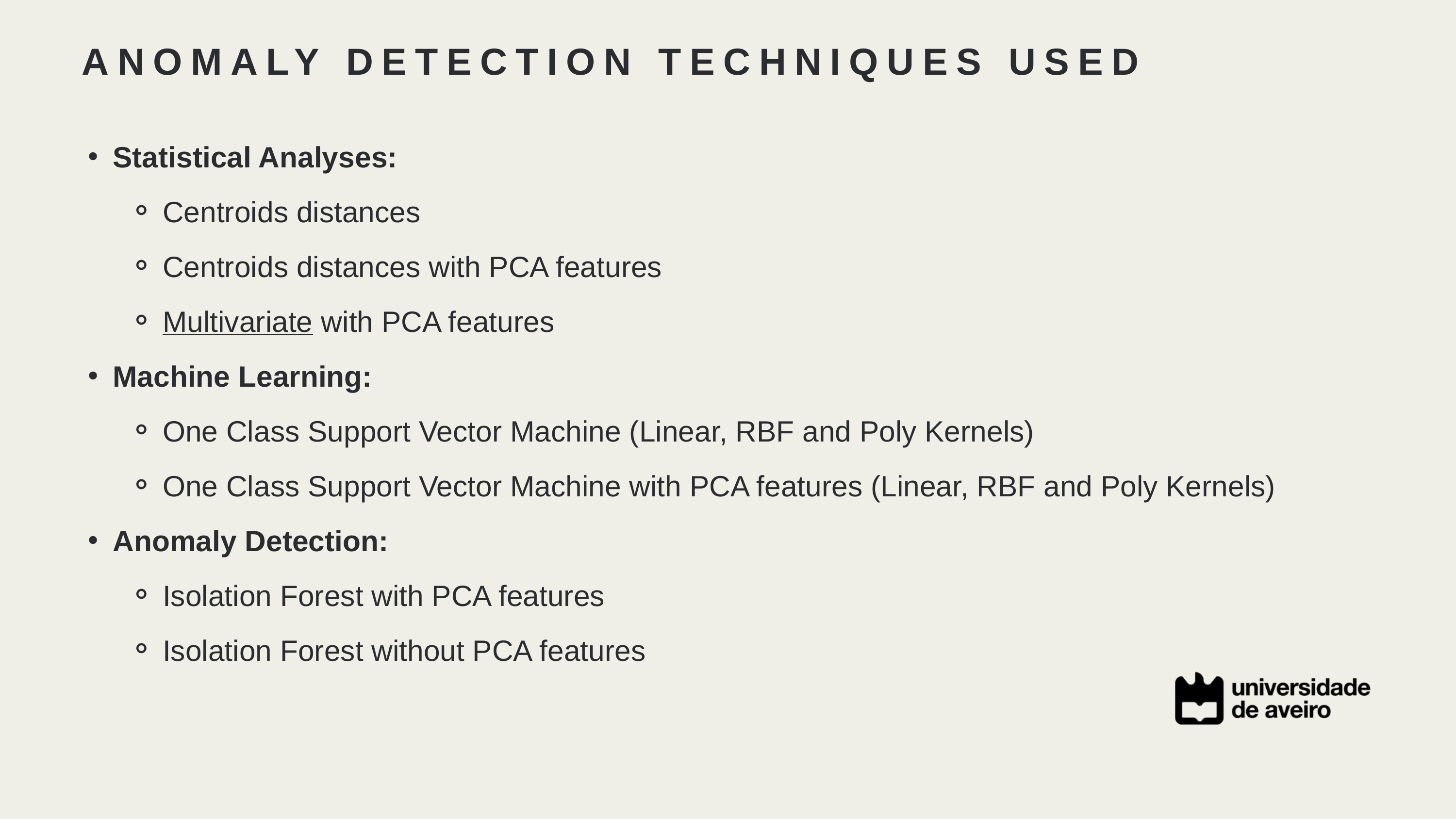

ANOMALY DETECTION TECHNIQUES USED
Statistical Analyses:
Centroids distances
Centroids distances with PCA features
Multivariate with PCA features
Machine Learning:
One Class Support Vector Machine (Linear, RBF and Poly Kernels)
One Class Support Vector Machine with PCA features (Linear, RBF and Poly Kernels)
Anomaly Detection:
Isolation Forest with PCA features
Isolation Forest without PCA features